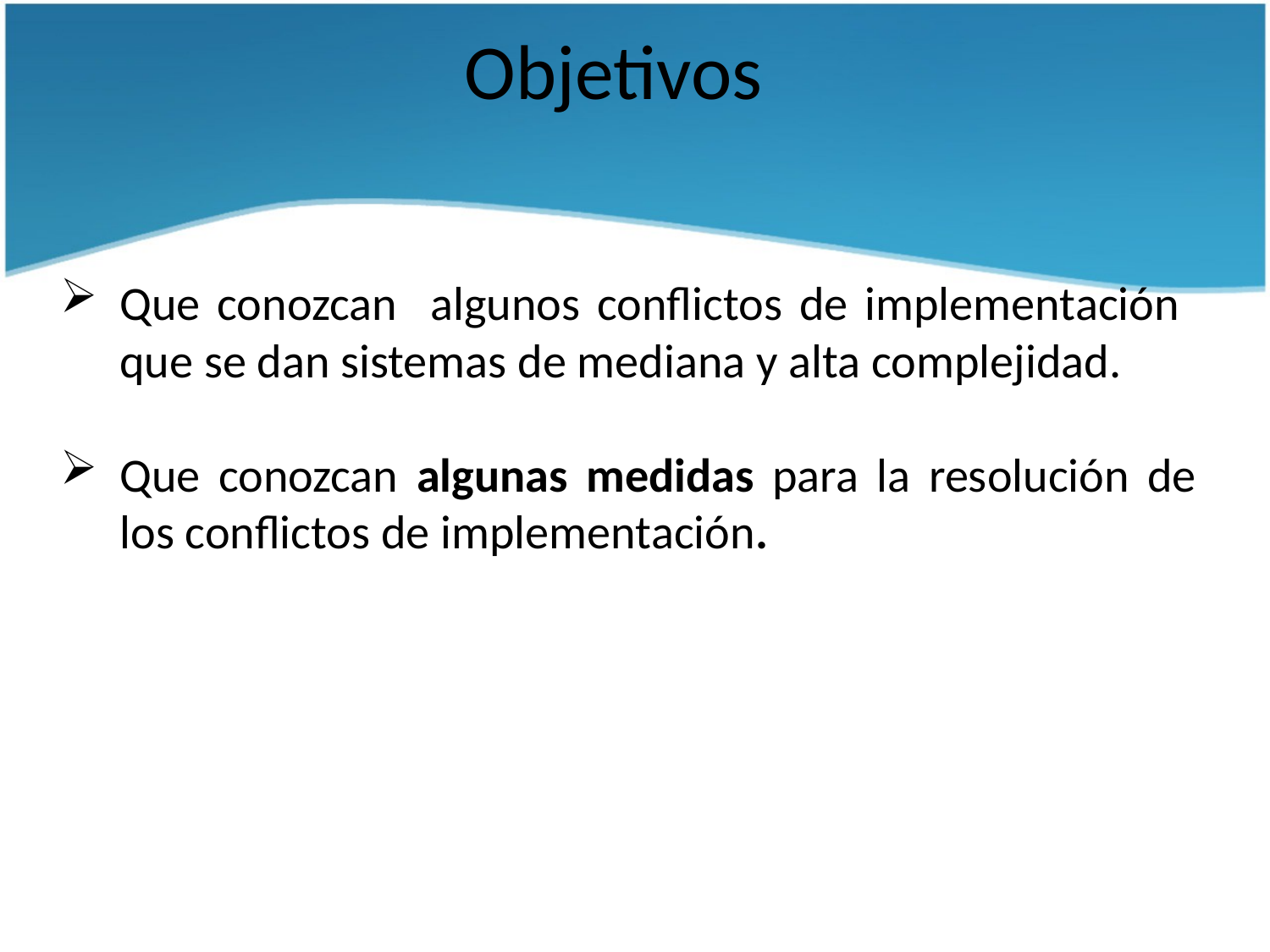

Objetivos
Que conozcan  algunos conflictos de implementación  que se dan sistemas de mediana y alta complejidad.

Que conozcan algunas medidas para la resolución de los conflictos de implementación.